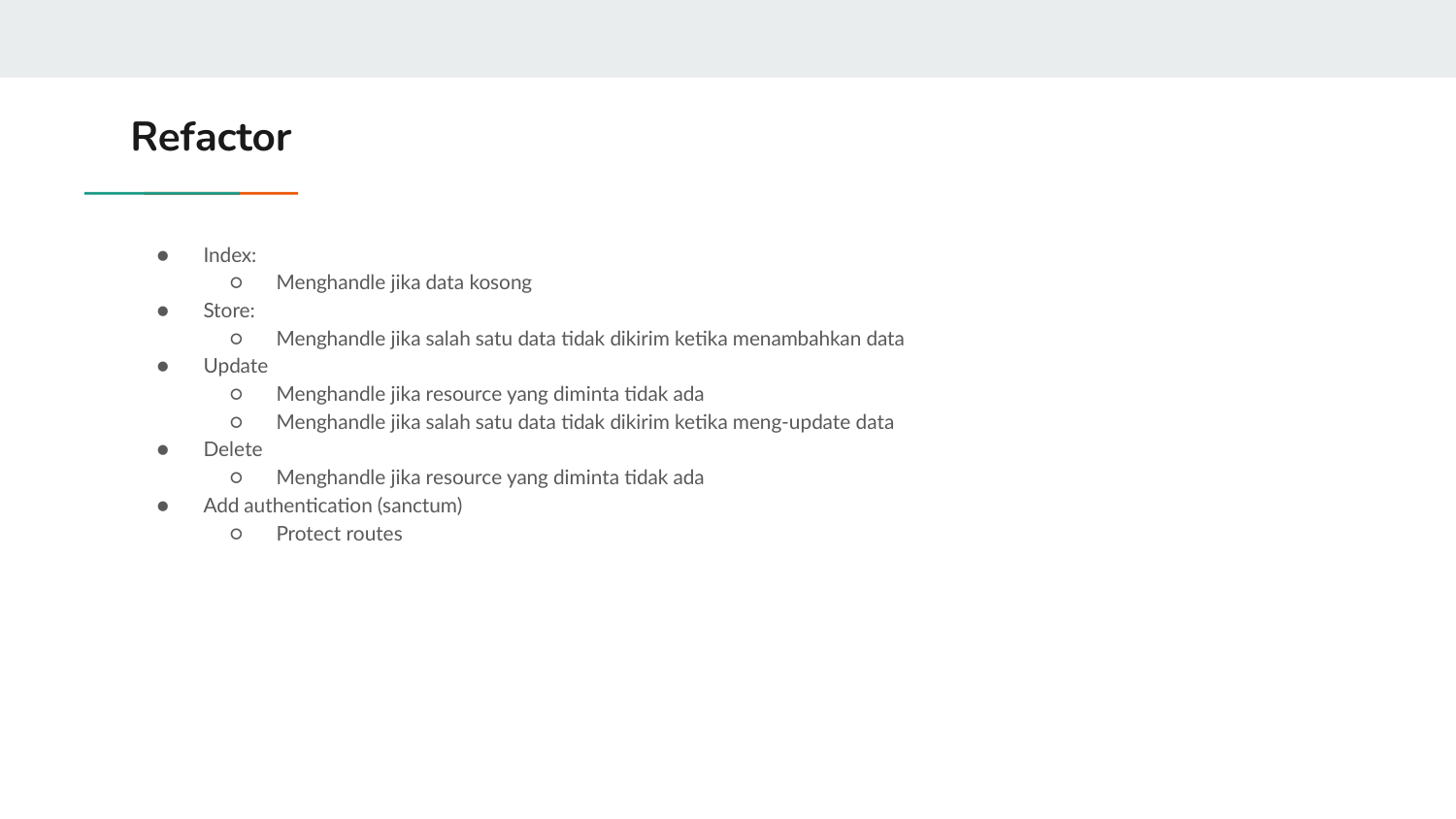

# Refactor
Index:
Menghandle jika data kosong
Store:
Menghandle jika salah satu data tidak dikirim ketika menambahkan data
Update
Menghandle jika resource yang diminta tidak ada
Menghandle jika salah satu data tidak dikirim ketika meng-update data
Delete
Menghandle jika resource yang diminta tidak ada
Add authentication (sanctum)
Protect routes